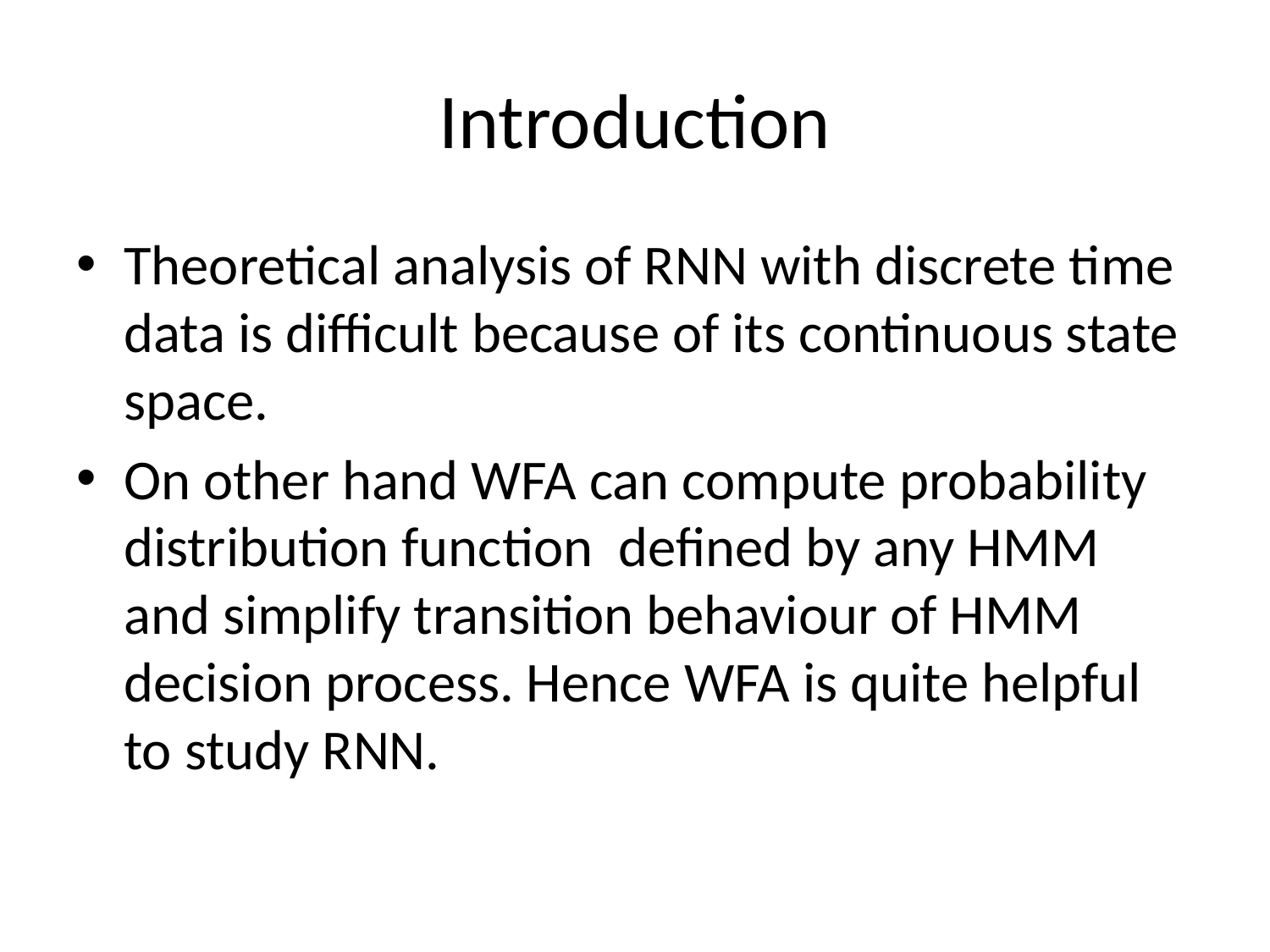

# Introduction
Theoretical analysis of RNN with discrete time data is difficult because of its continuous state space.
On other hand WFA can compute probability distribution function  defined by any HMM and simplify transition behaviour of HMM decision process. Hence WFA is quite helpful to study RNN.